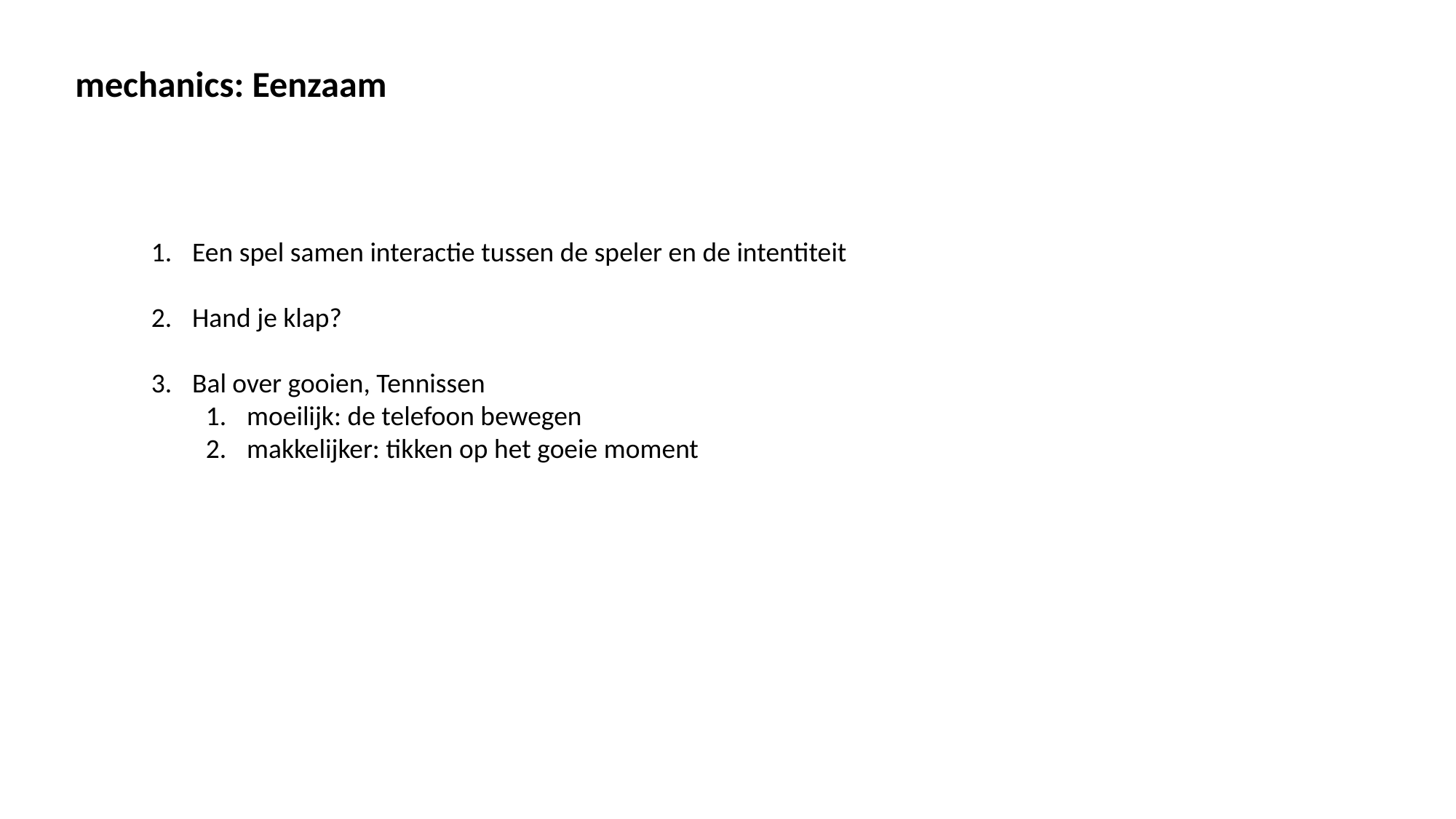

mechanics: Eenzaam
Een spel samen interactie tussen de speler en de intentiteit

Hand je klap?

Bal over gooien, Tennissen
moeilijk: de telefoon bewegen
makkelijker: tikken op het goeie moment